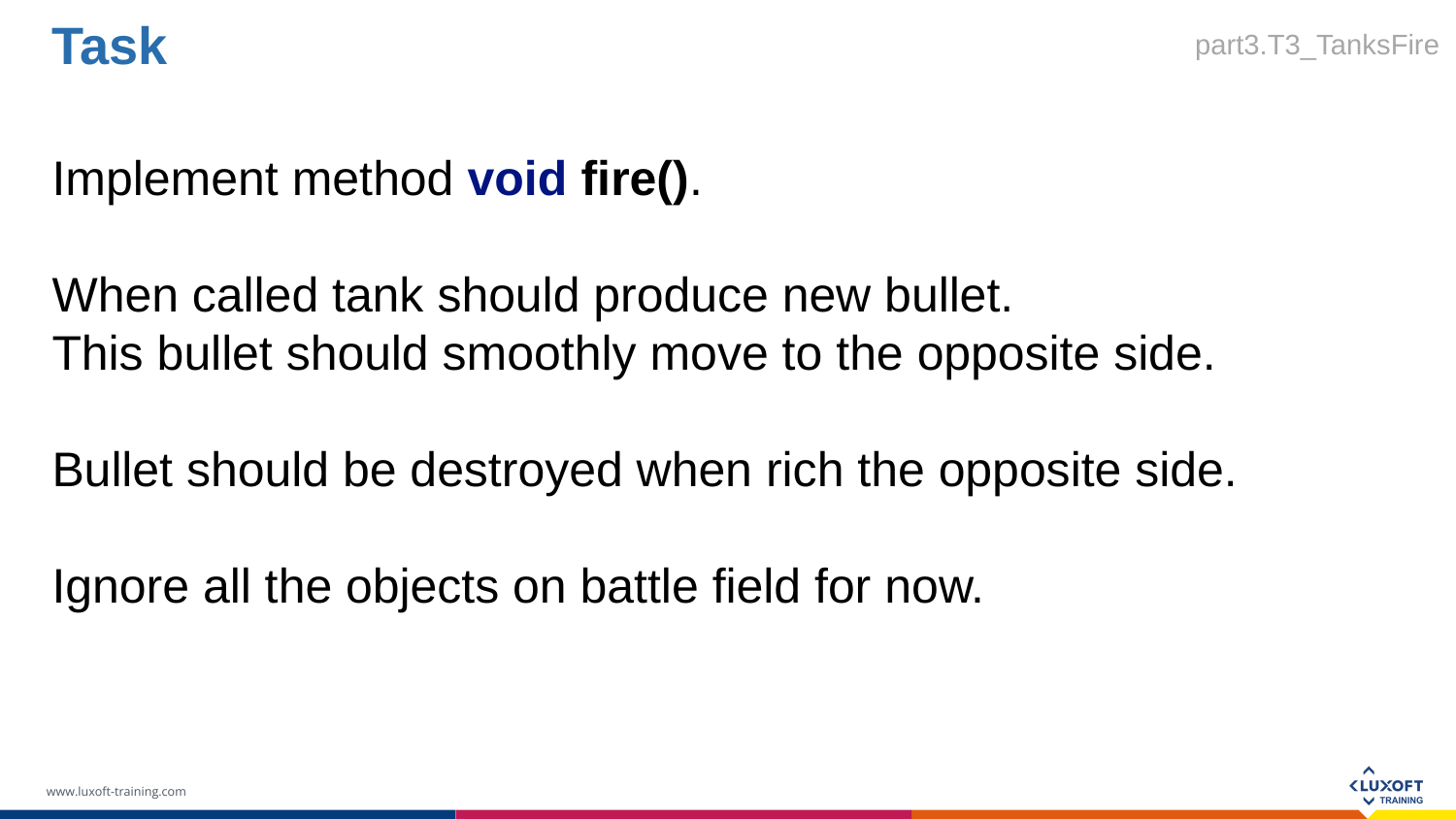

Task
part3.T3_TanksFire
Implement method void fire().

When called tank should produce new bullet.
This bullet should smoothly move to the opposite side.

Bullet should be destroyed when rich the opposite side.

Ignore all the objects on battle field for now.